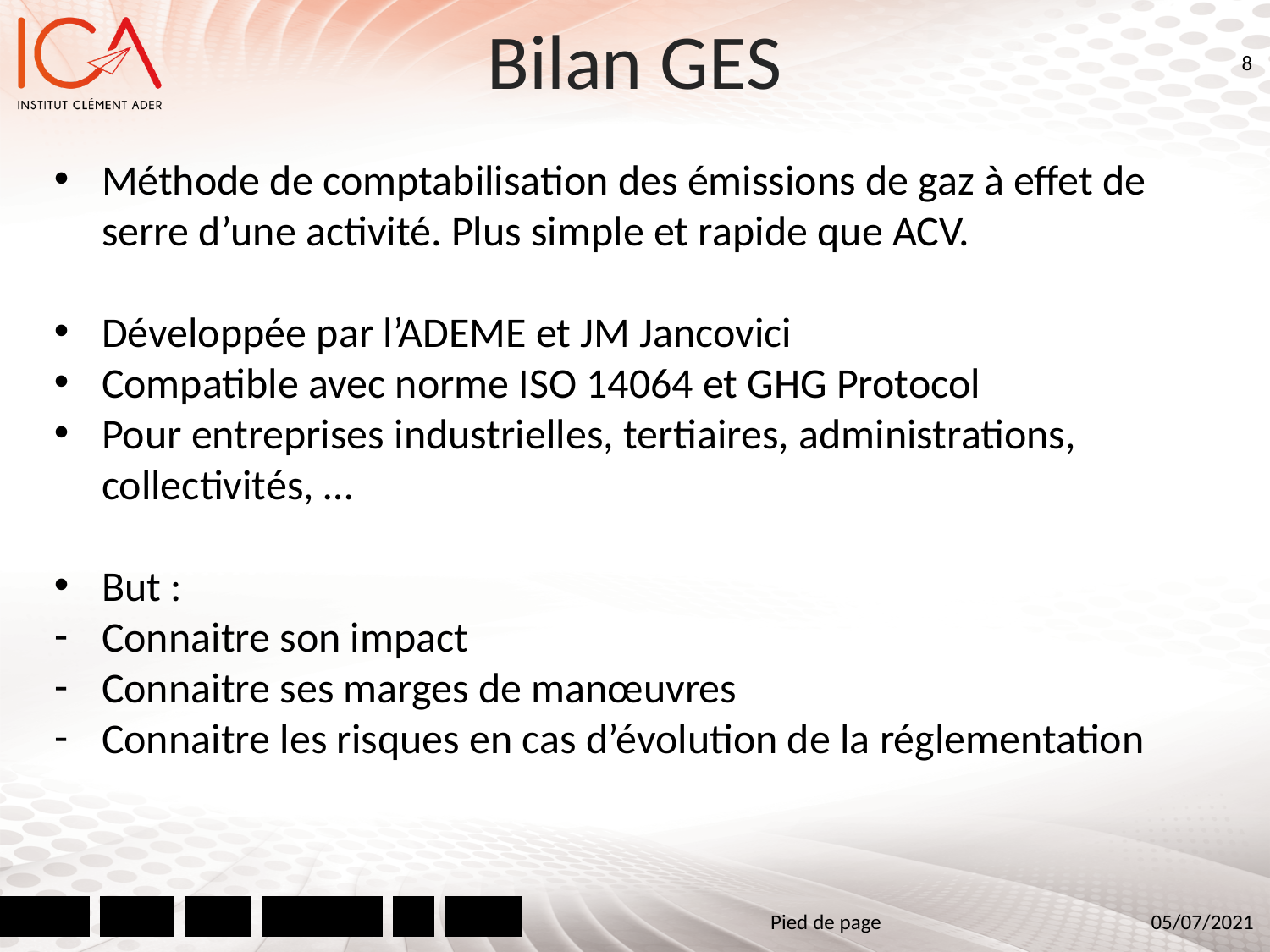

# Bilan GES
8
Méthode de comptabilisation des émissions de gaz à effet de serre d’une activité. Plus simple et rapide que ACV.

Développée par l’ADEME et JM Jancovici
Compatible avec norme ISO 14064 et GHG Protocol
Pour entreprises industrielles, tertiaires, administrations, collectivités, …

But :
Connaitre son impact
Connaitre ses marges de manœuvres
Connaitre les risques en cas d’évolution de la réglementation

Pied de page
05/07/2021